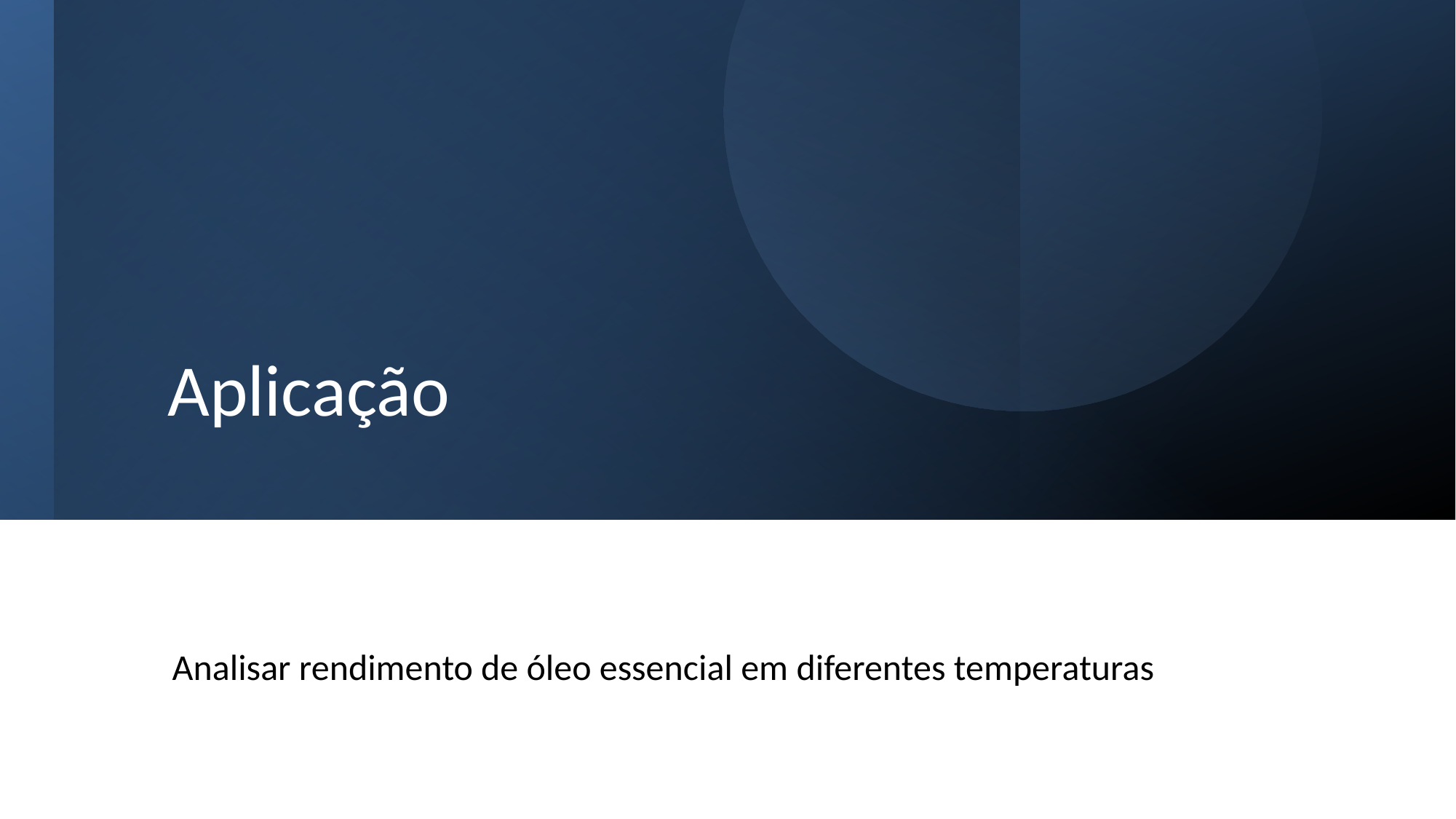

# Aplicação
Analisar rendimento de óleo essencial em diferentes temperaturas